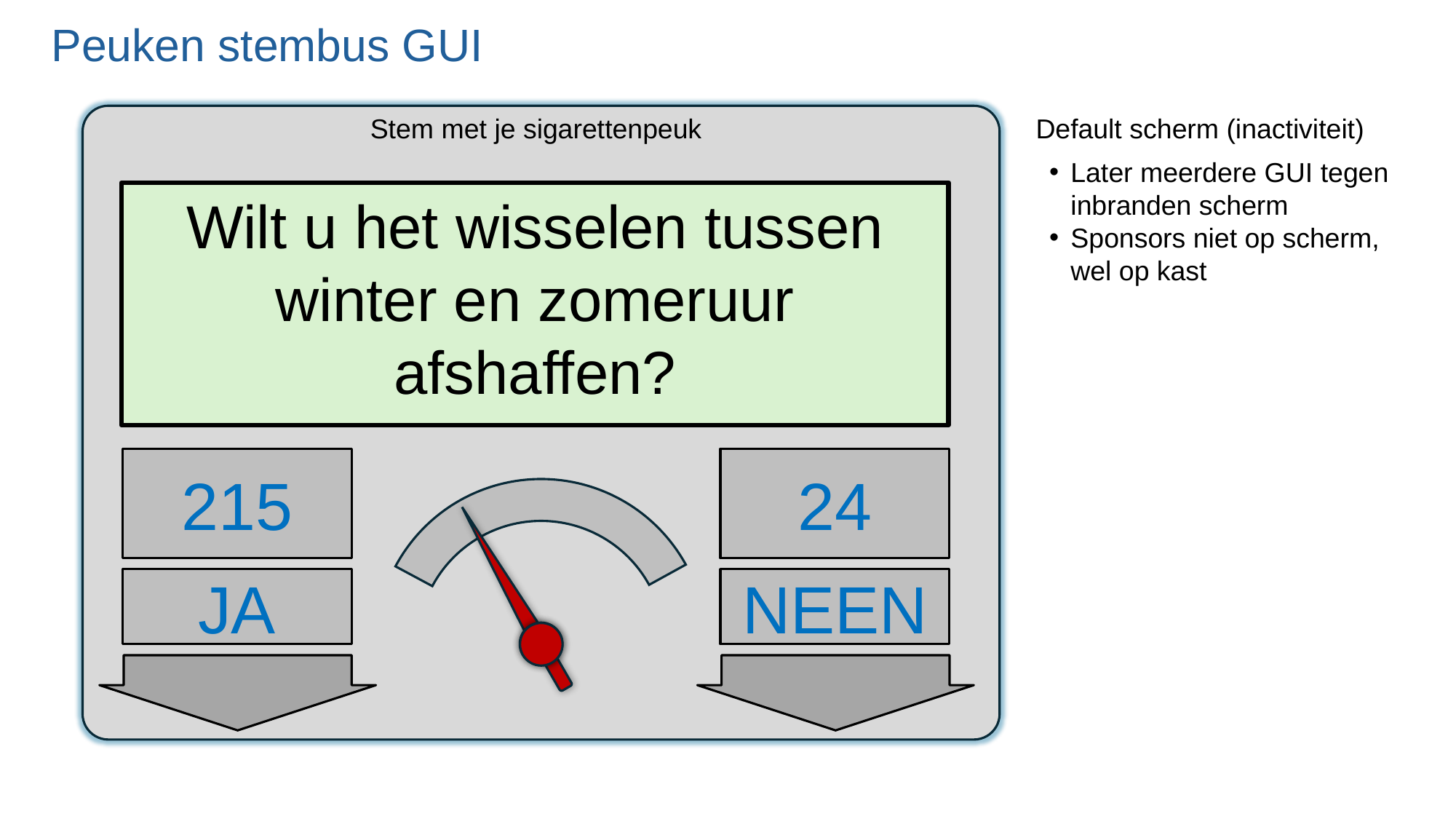

# Peuken stembus GUI

Stem met je sigarettenpeuk
Default scherm (inactiviteit)
Later meerdere GUI tegen inbranden scherm
Sponsors niet op scherm, wel op kast
Wilt u het wisselen tussen winter en zomeruur afshaffen?
215
24

JA
NEEN